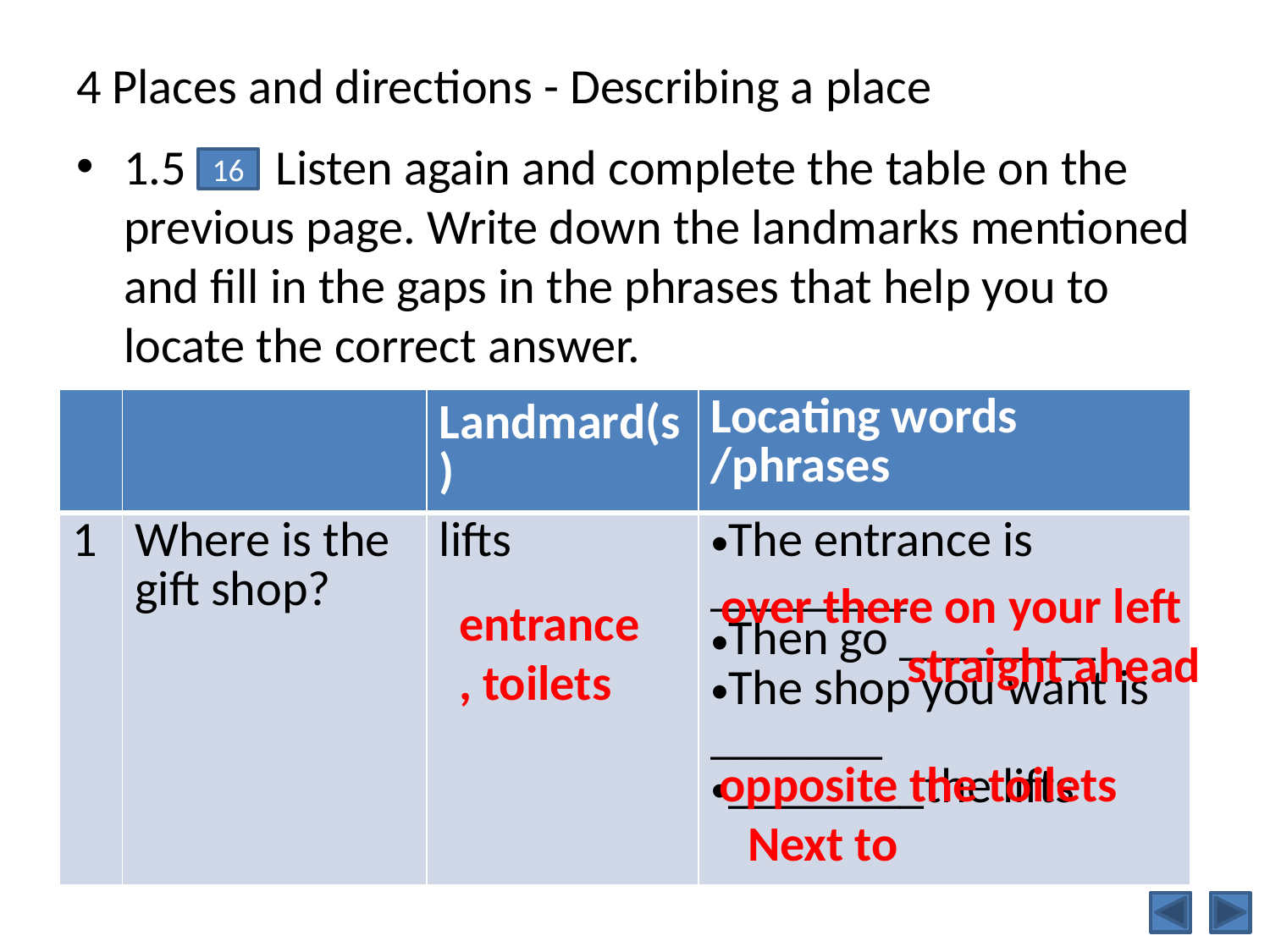

# 4 Places and directions - Describing a place
1.5        Listen again and complete the table on the previous page. Write down the landmarks mentioned and fill in the gaps in the phrases that help you to locate the correct answer.
16
|  |  | Landmard(s) | Locating words /phrases |
| --- | --- | --- | --- |
| 1 | Where is the gift shop? | lifts | The entrance is \_\_\_\_\_\_\_\_ Then go \_\_\_\_\_\_\_\_ The shop you want is \_\_\_\_\_\_\_ \_\_\_\_\_\_\_\_the lifts |
over there on your left
entrance, toilets
straight ahead
opposite the toilets
Next to